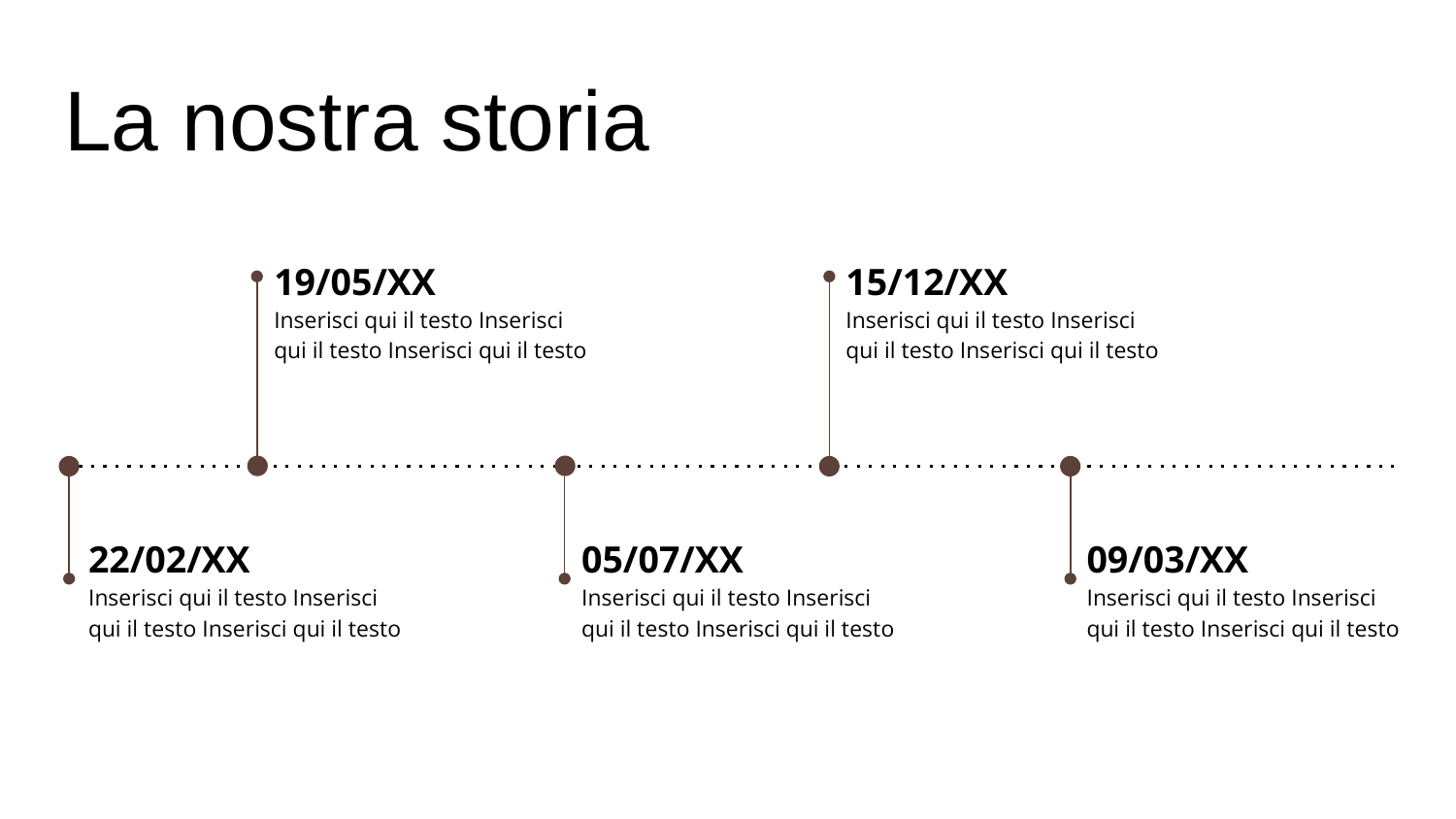

# La nostra storia
19/05/XX
Inserisci qui il testo Inserisci qui il testo Inserisci qui il testo
15/12/XX
Inserisci qui il testo Inserisci qui il testo Inserisci qui il testo

05/07/XX
Inserisci qui il testo Inserisci qui il testo Inserisci qui il testo
09/03/XX
Inserisci qui il testo Inserisci qui il testo Inserisci qui il testo
22/02/XX
Inserisci qui il testo Inserisci qui il testo Inserisci qui il testo